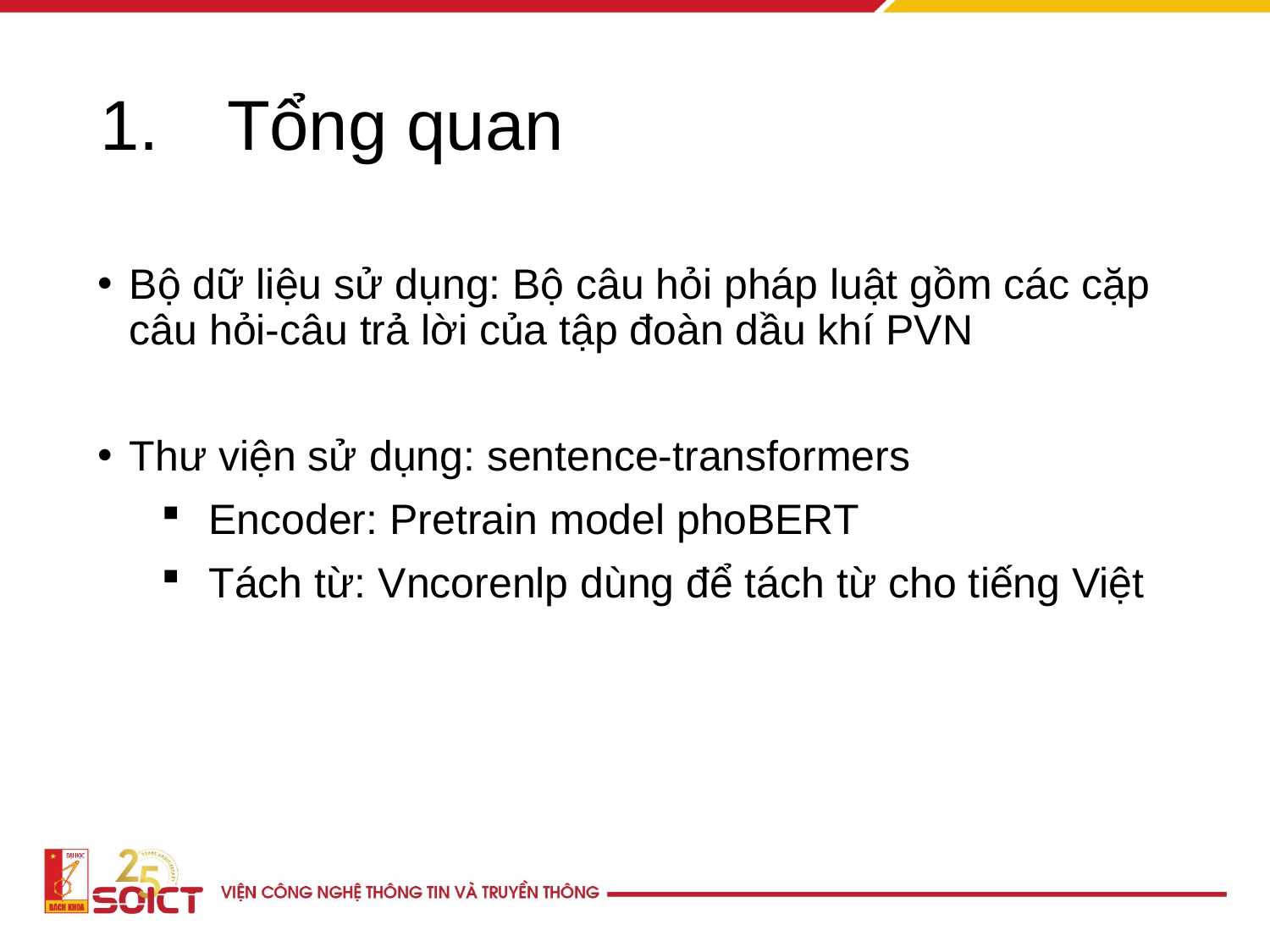

# 1.	Tổng quan
Bộ dữ liệu sử dụng: Bộ câu hỏi pháp luật gồm các cặp câu hỏi-câu trả lời của tập đoàn dầu khí PVN

Thư viện sử dụng: sentence-transformers
Encoder: Pretrain model phoBERT
Tách từ: Vncorenlp dùng để tách từ cho tiếng Việt